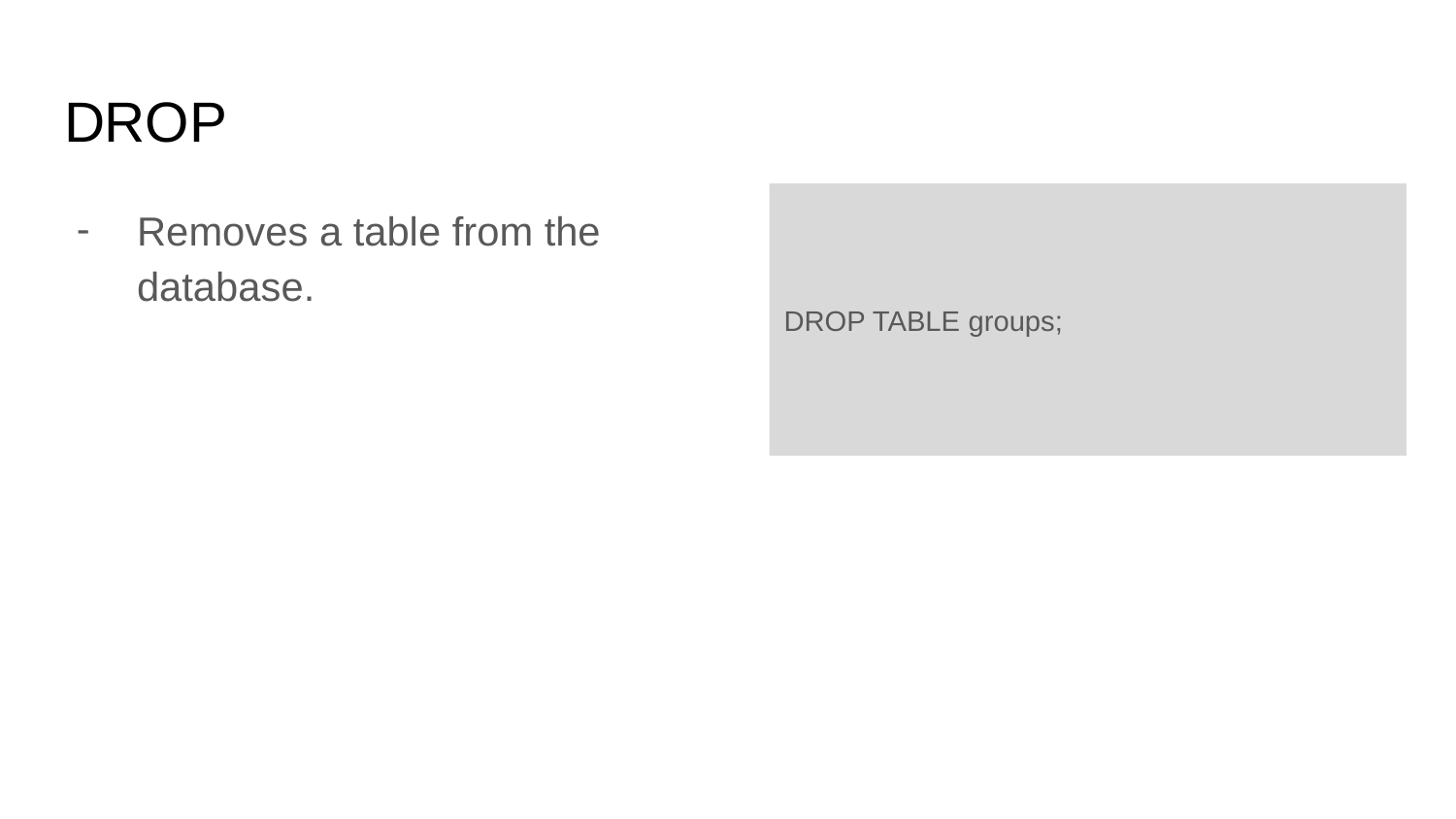

# DROP
Removes a table from the database.
DROP TABLE groups;